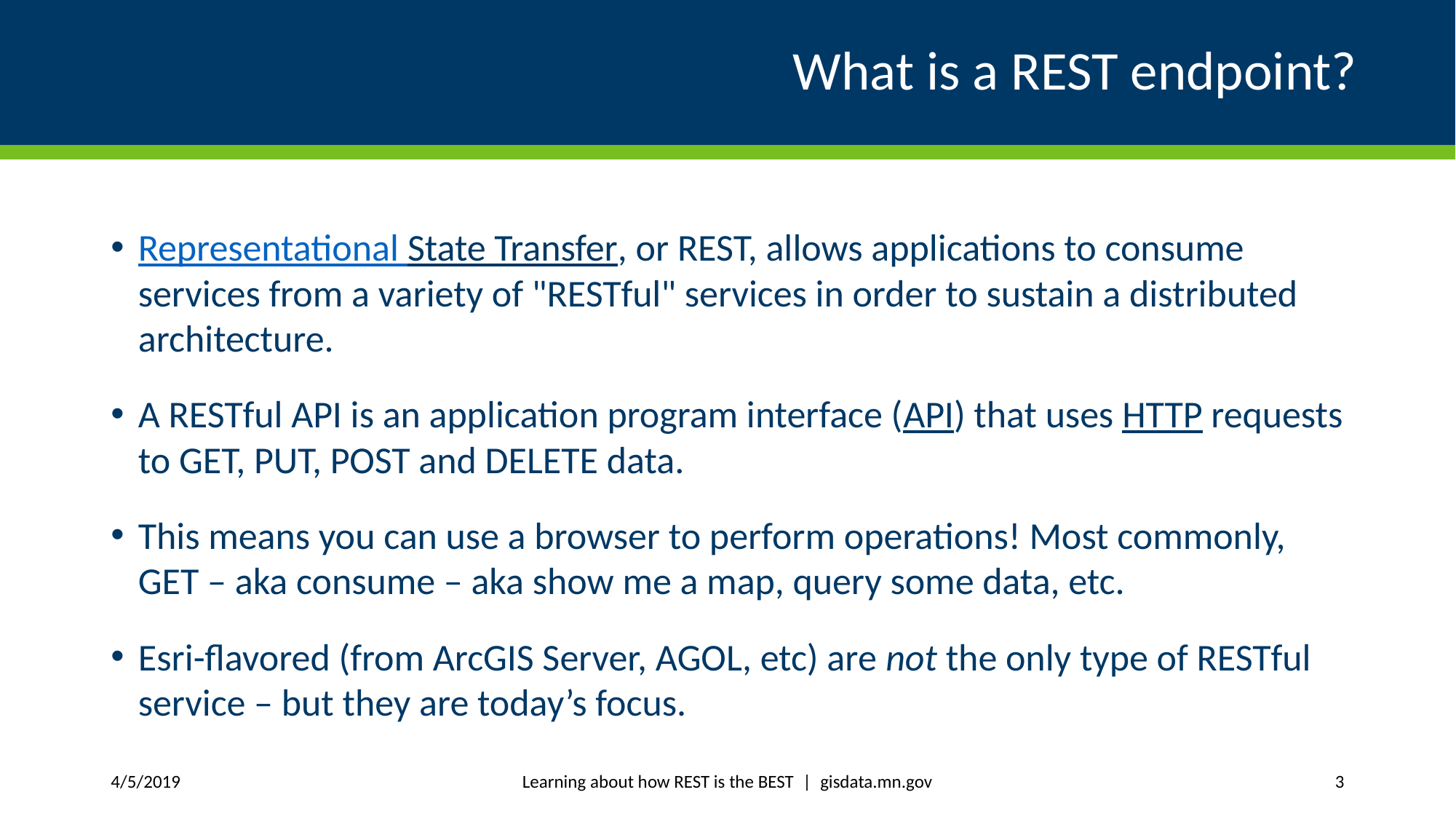

# What is a REST endpoint?
Representational State Transfer, or REST, allows applications to consume services from a variety of "RESTful" services in order to sustain a distributed architecture.
A RESTful API is an application program interface (API) that uses HTTP requests to GET, PUT, POST and DELETE data.
This means you can use a browser to perform operations! Most commonly, GET – aka consume – aka show me a map, query some data, etc.
Esri-flavored (from ArcGIS Server, AGOL, etc) are not the only type of RESTful service – but they are today’s focus.
Learning about how REST is the BEST | gisdata.mn.gov
4/5/2019
3